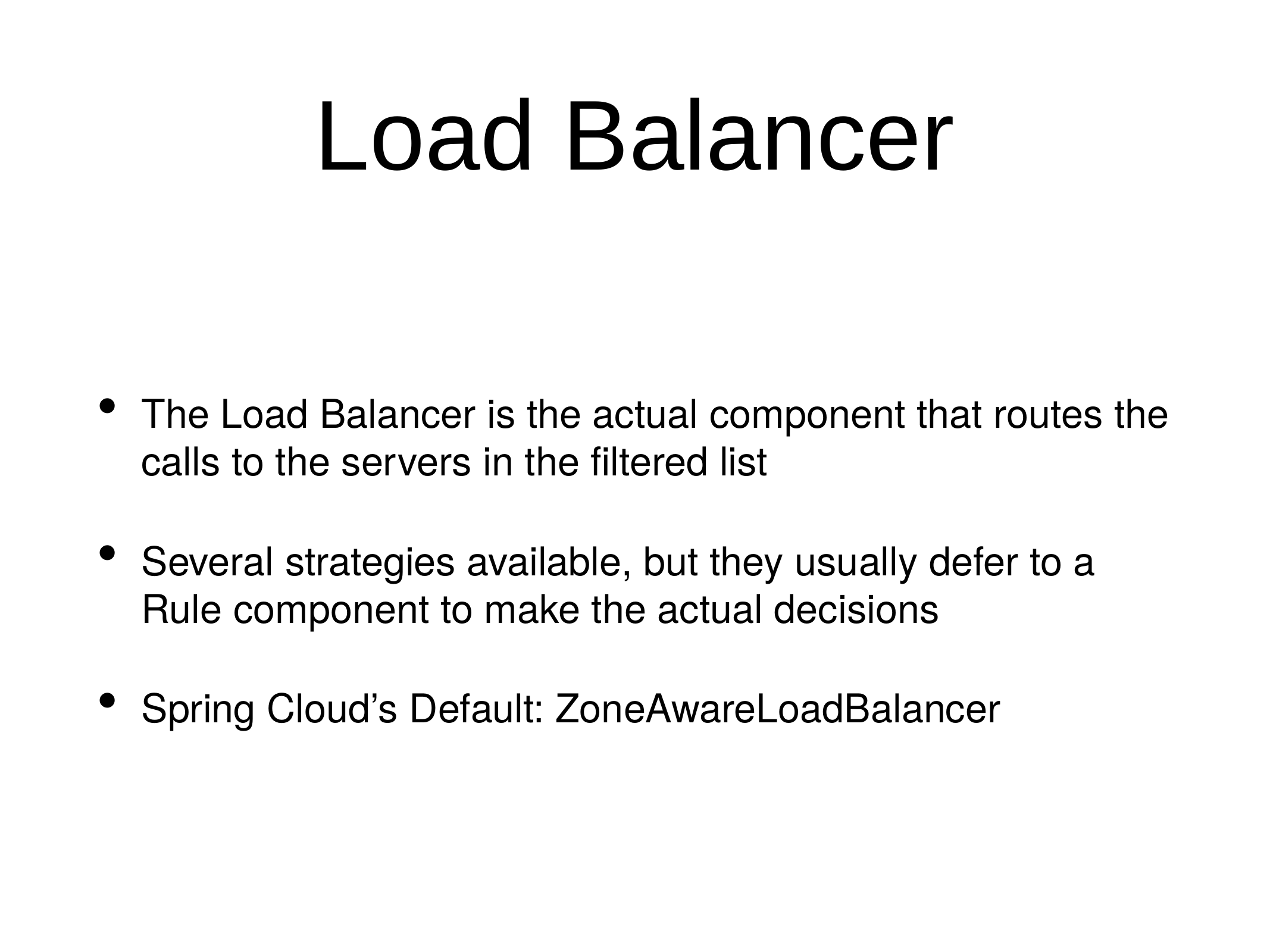

# Load Balancer
The Load Balancer is the actual component that routes the calls to the servers in the filtered list
Several strategies available, but they usually defer to a Rule component to make the actual decisions
Spring Cloud’s Default: ZoneAwareLoadBalancer